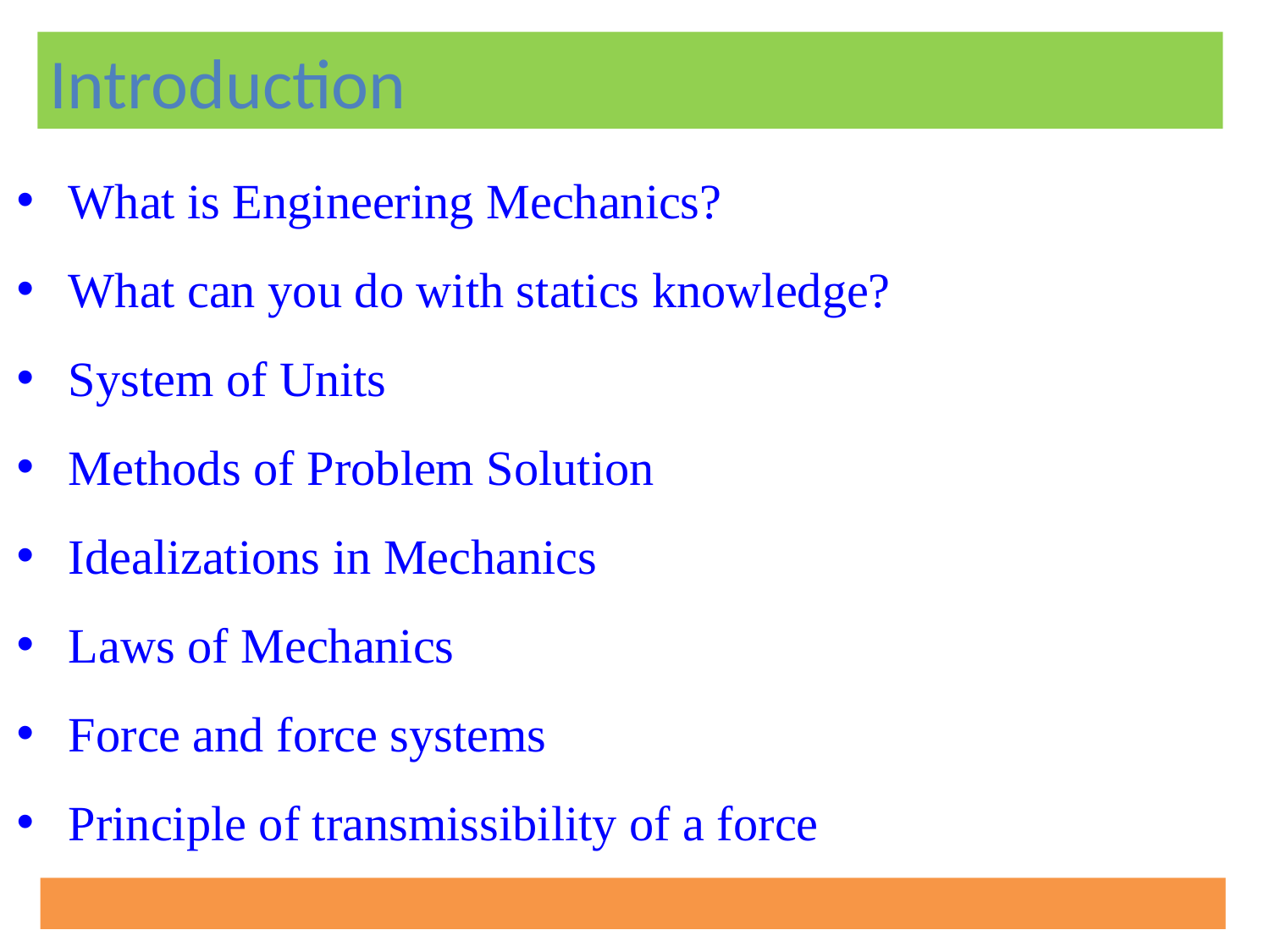

Introduction
What is Engineering Mechanics?
What can you do with statics knowledge?
System of Units
Methods of Problem Solution
Idealizations in Mechanics
Laws of Mechanics
Force and force systems
Principle of transmissibility of a force